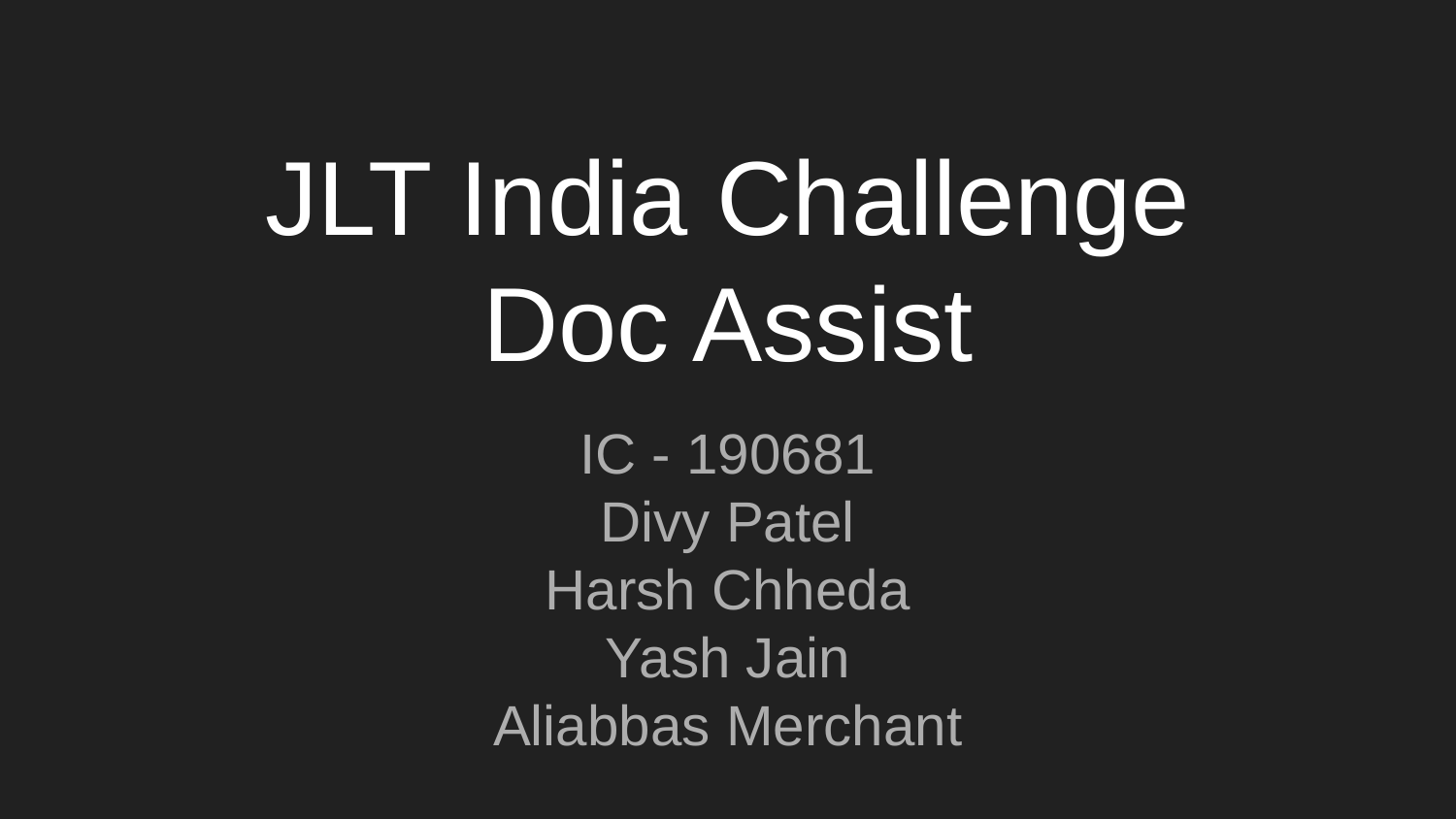

# JLT India Challenge Doc Assist
IC - 190681
Divy Patel
Harsh Chheda
Yash Jain
Aliabbas Merchant